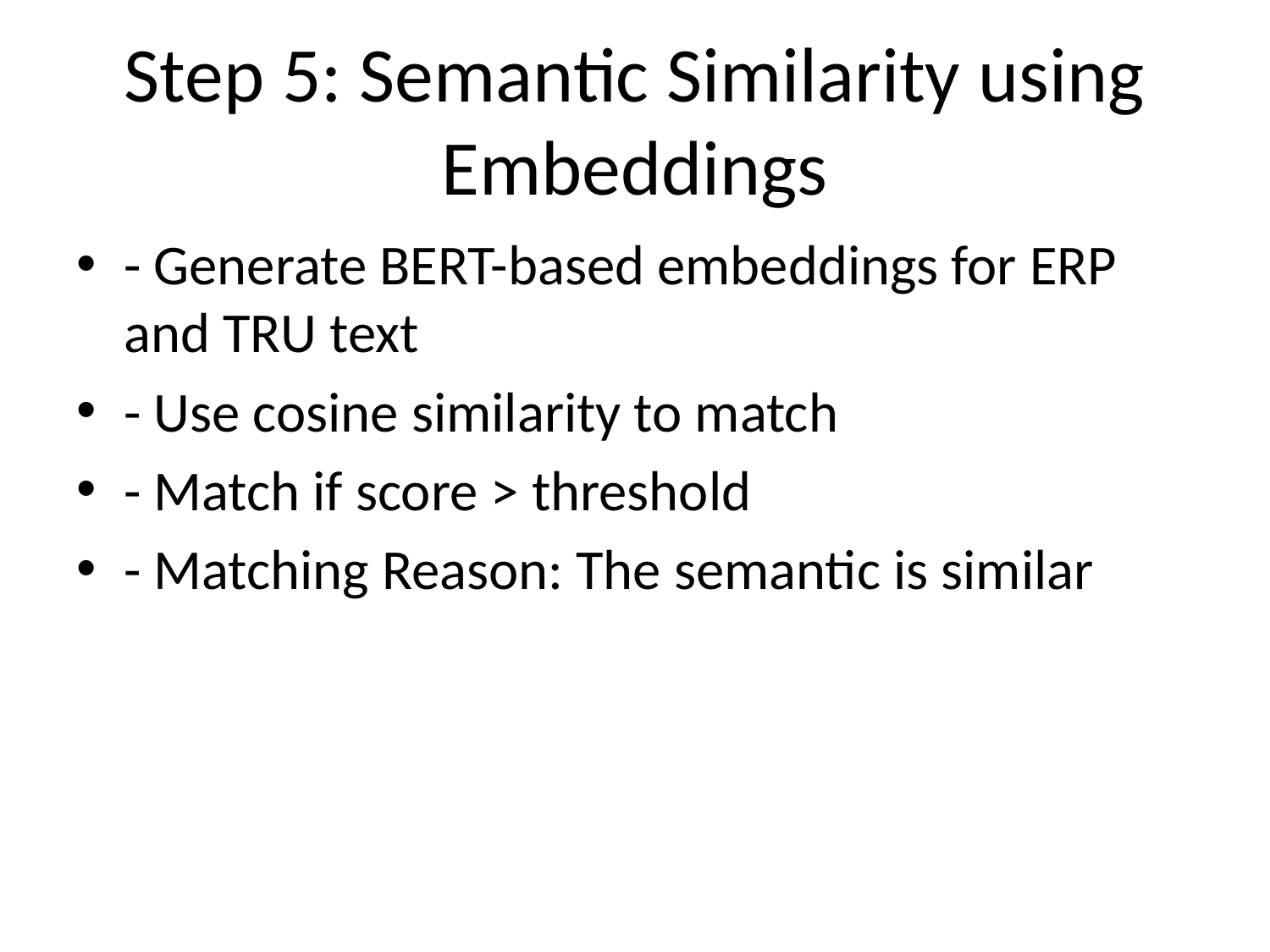

# Step 5: Semantic Similarity using Embeddings
- Generate BERT-based embeddings for ERP and TRU text
- Use cosine similarity to match
- Match if score > threshold
- Matching Reason: The semantic is similar